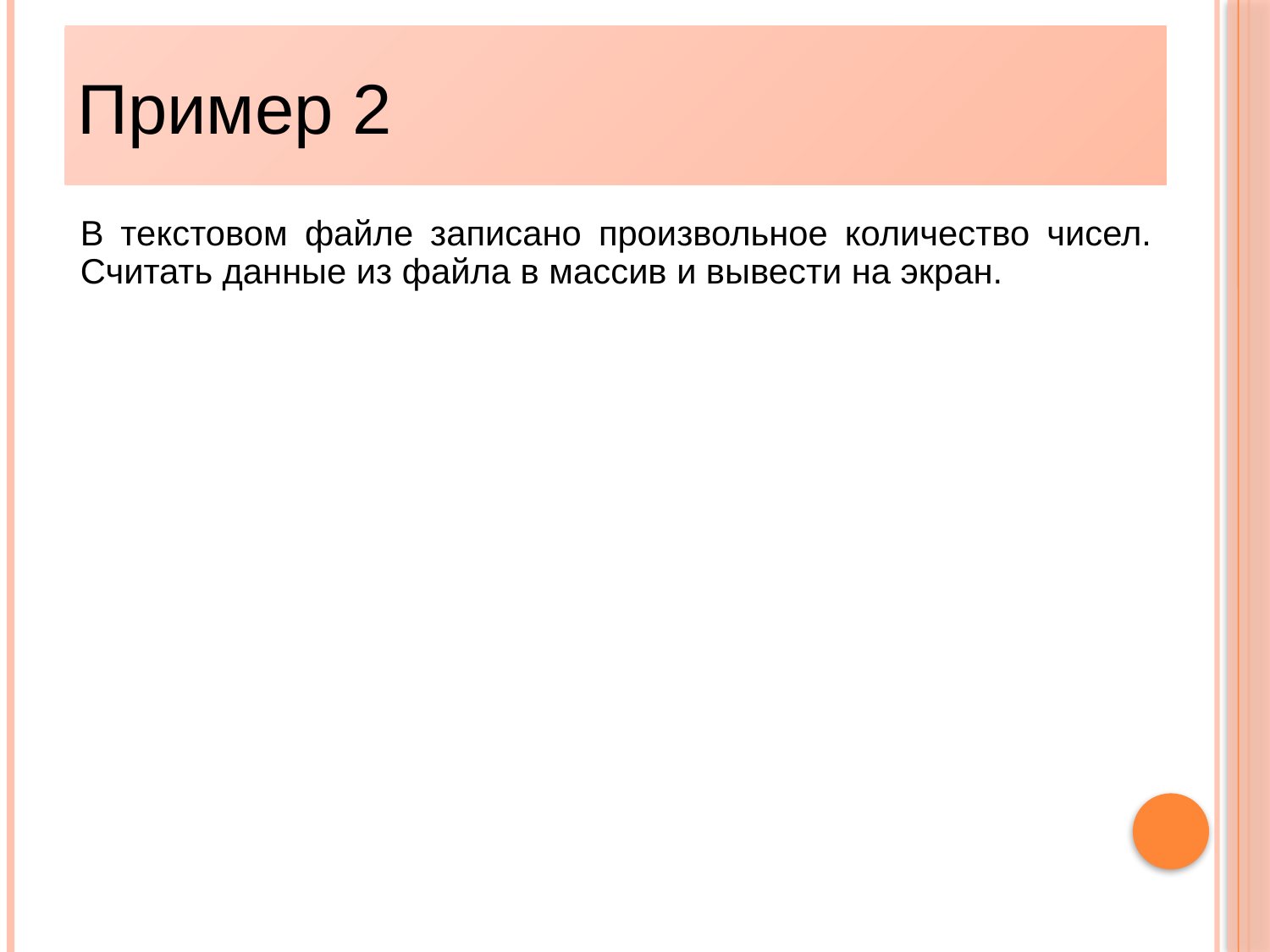

Пример 2
38
В текстовом файле записано произвольное количество чисел. Считать данные из файла в массив и вывести на экран.